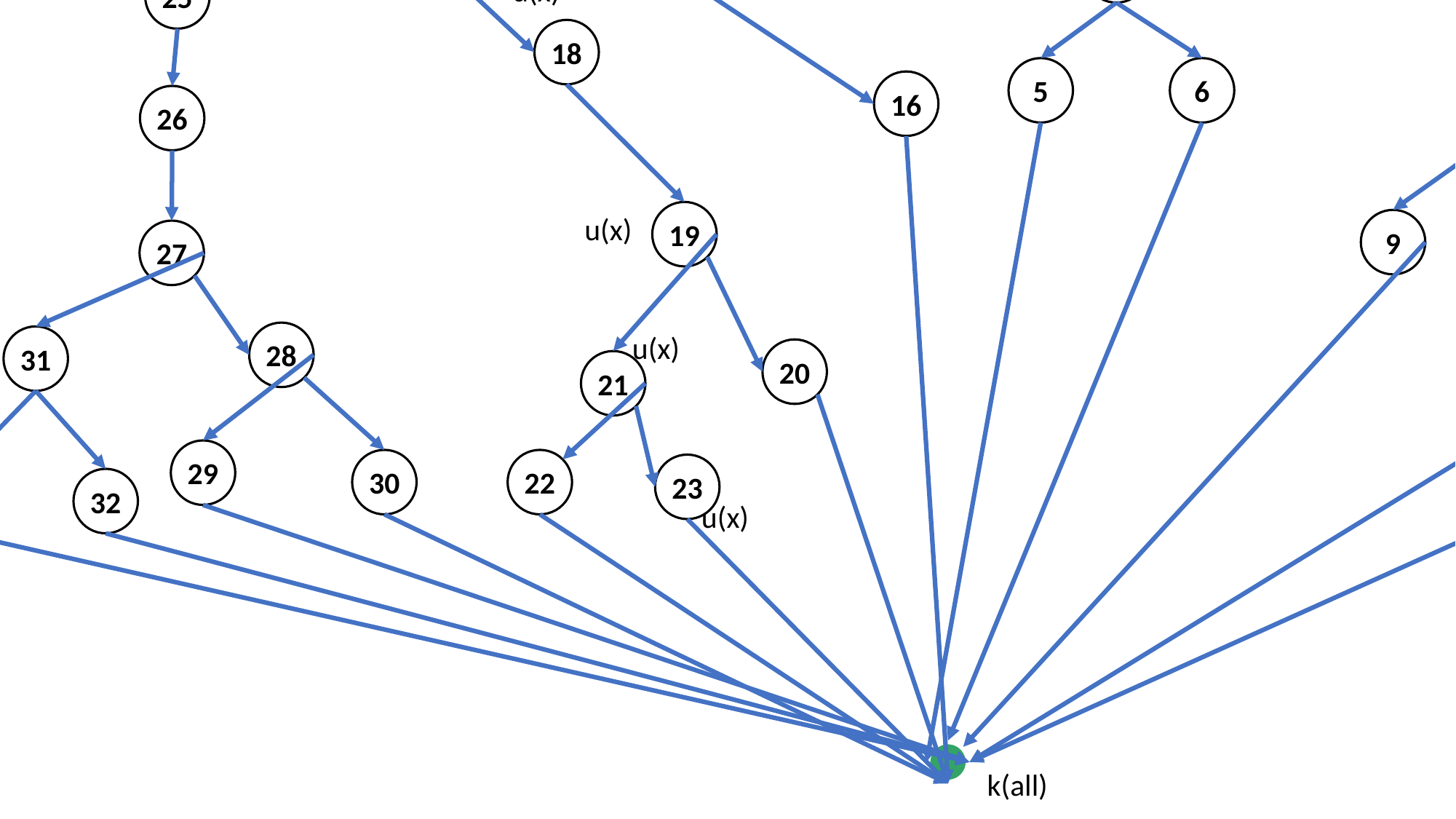

1
14
13
2
15
d(x)
3
24
17
4
7
25
d(x)
18
5
6
8
16
26
19
u(x)
9
10
27
28
u(x)
31
20
21
11
12
29
30
22
23
33
32
u(x)

k(all)